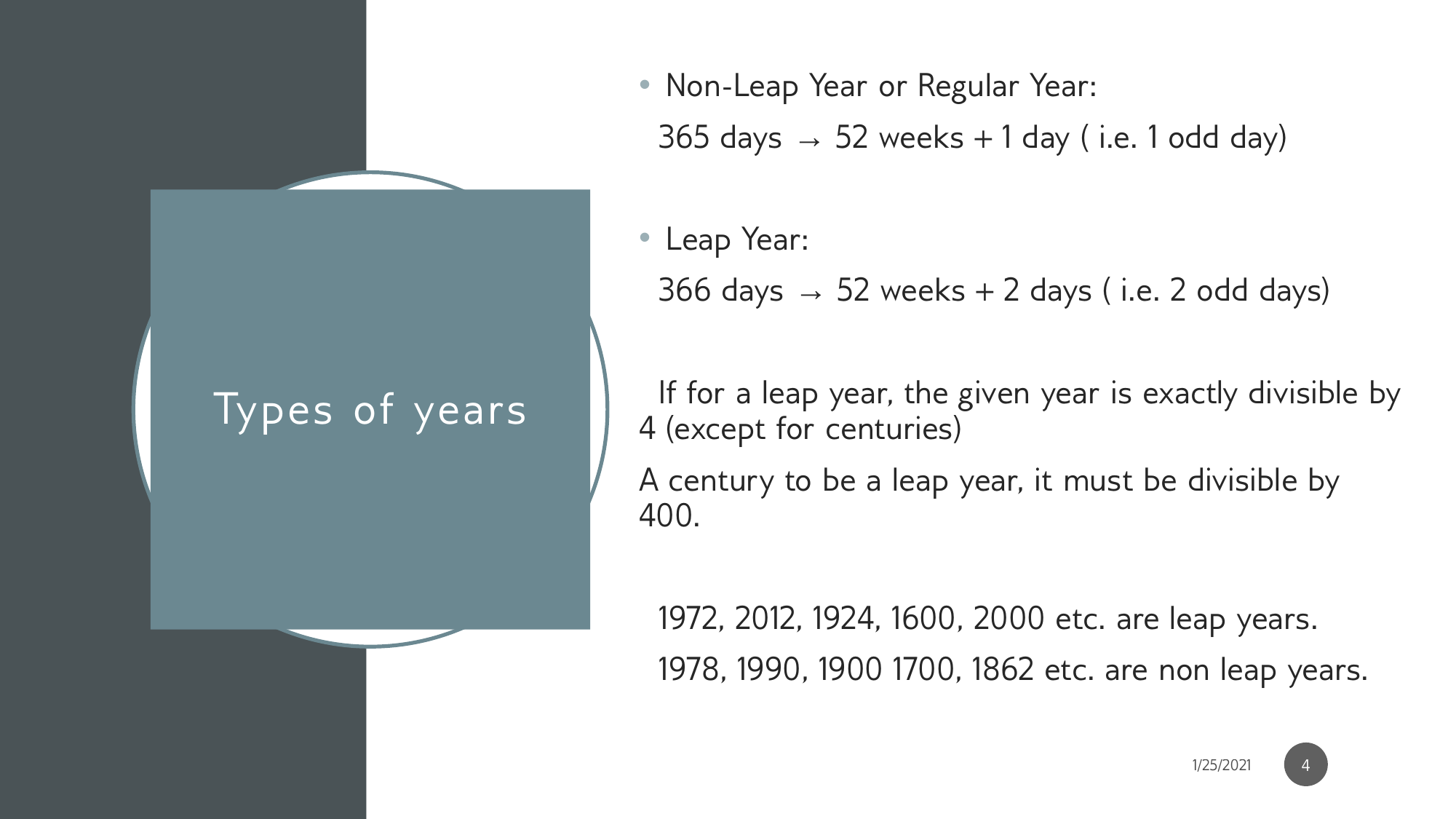

Non-Leap Year or Regular Year:
  365 days → 52 weeks + 1 day ( i.e. 1 odd day)

Leap Year:
  366 days → 52 weeks + 2 days ( i.e. 2 odd days)

  If for a leap year, the given year is exactly divisible by 4 (except for centuries)
A century to be a leap year, it must be divisible by 400.

  1972, 2012, 1924, 1600, 2000 etc. are leap years.
  1978, 1990, 1900 1700, 1862 etc. are non leap years.

# Types of years
4
1/25/2021